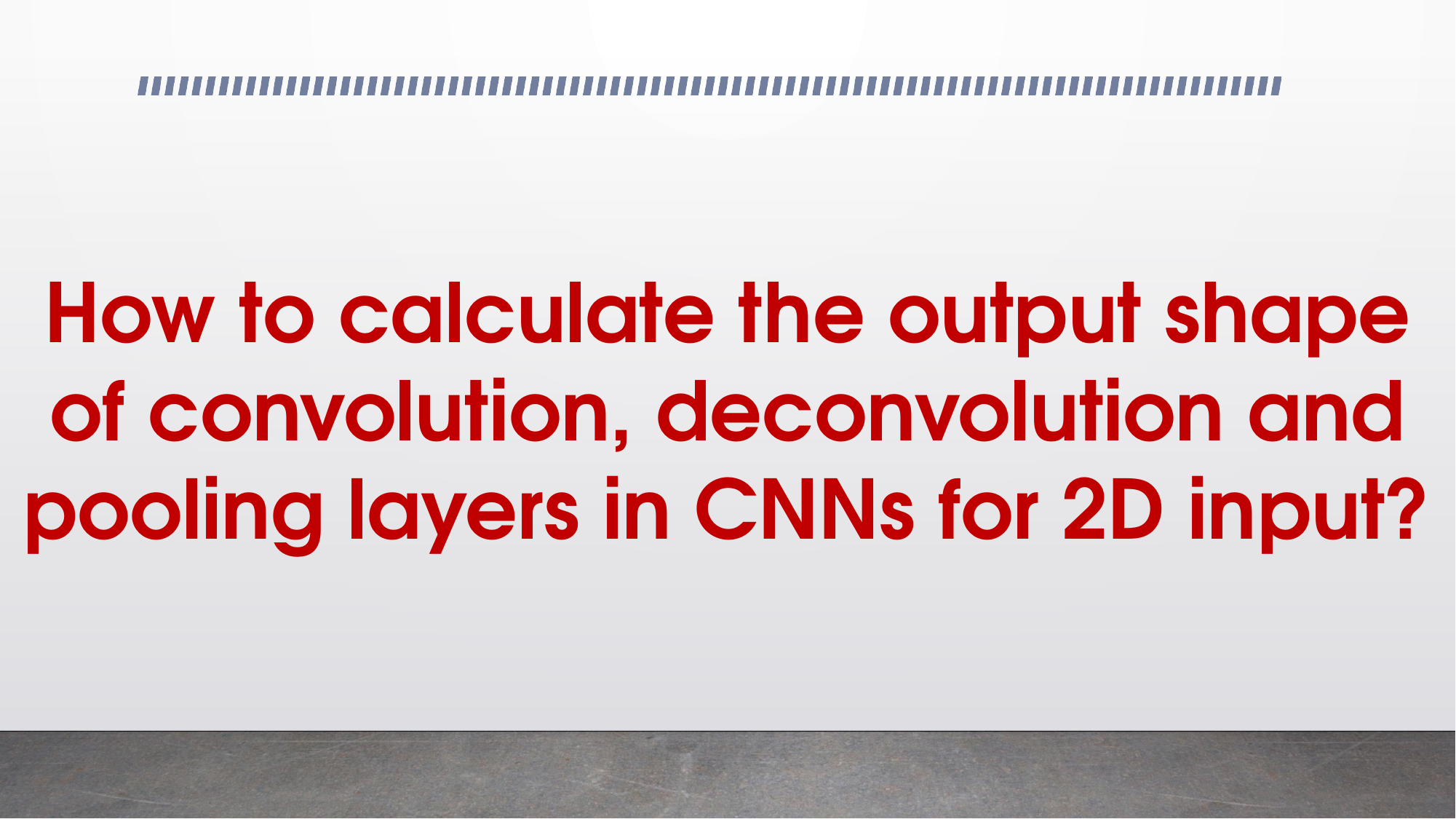

How to calculate the output shape of convolution, deconvolution and pooling layers in CNNs for 2D input?